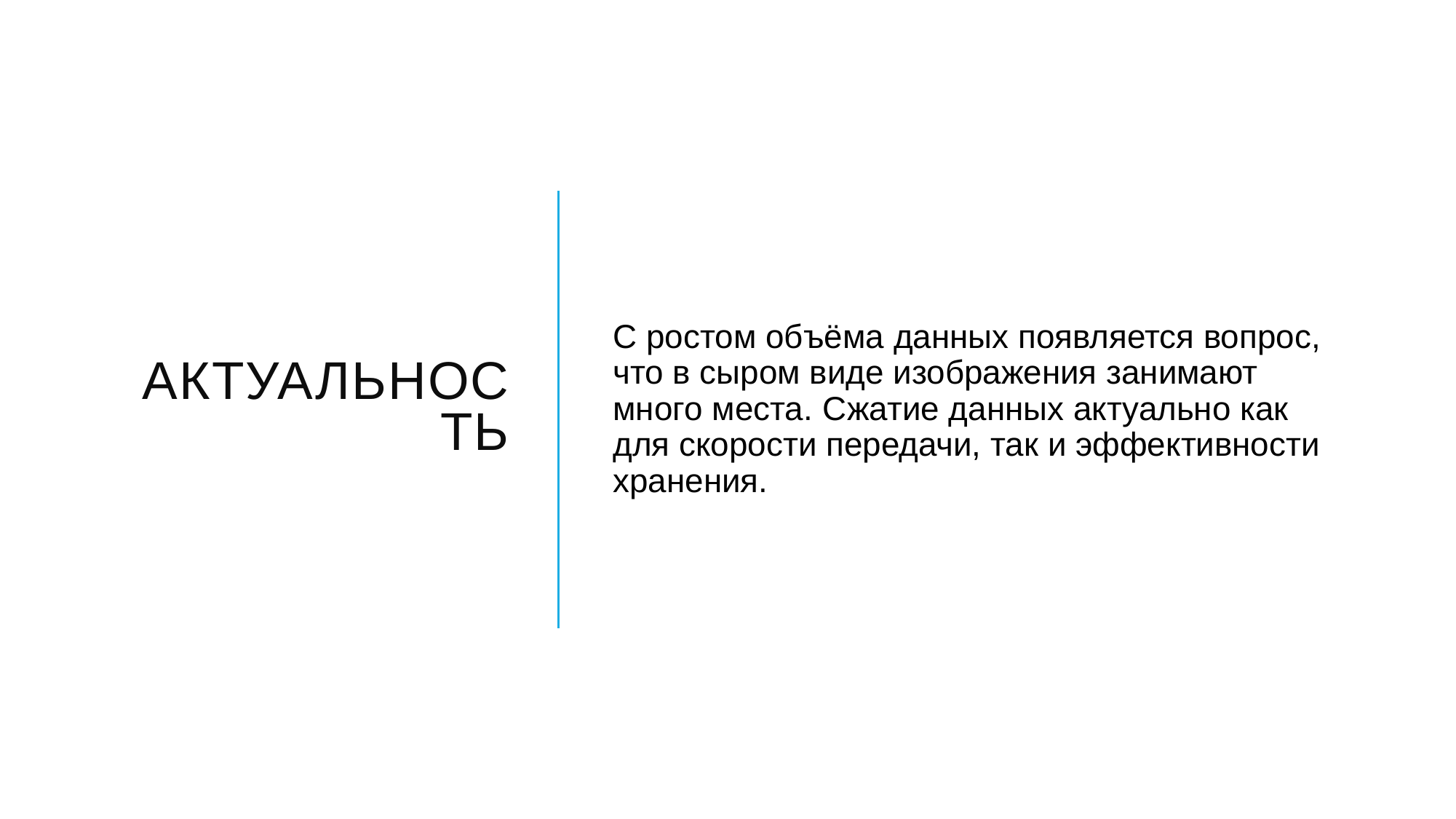

# Актуальность
С ростом объёма данных появляется вопрос, что в сыром виде изображения занимают много места. Сжатие данных актуально как для скорости передачи, так и эффективности хранения.